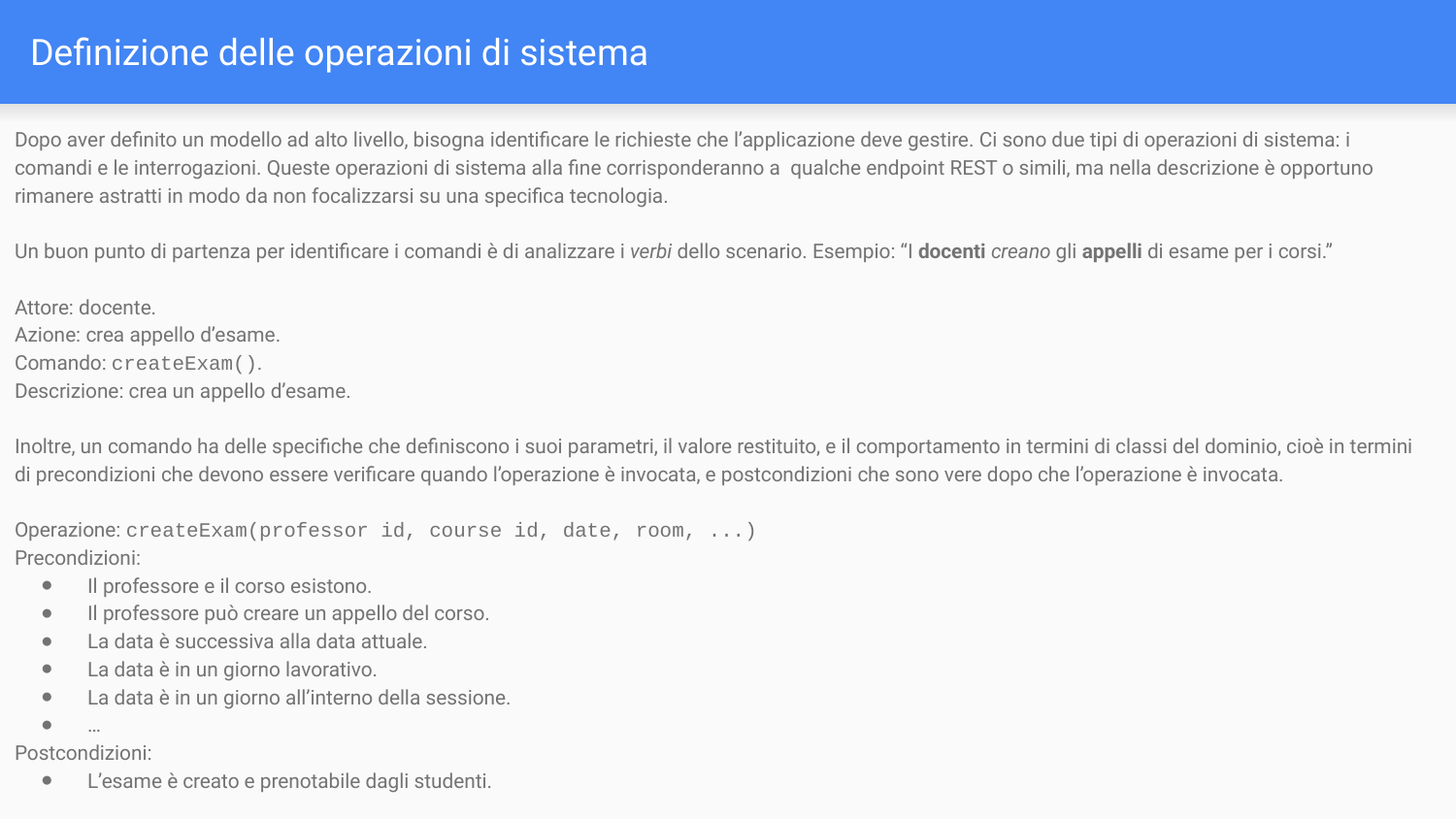

# Definizione delle operazioni di sistema
Dopo aver definito un modello ad alto livello, bisogna identificare le richieste che l’applicazione deve gestire. Ci sono due tipi di operazioni di sistema: i comandi e le interrogazioni. Queste operazioni di sistema alla fine corrisponderanno a  qualche endpoint REST o simili, ma nella descrizione è opportuno rimanere astratti in modo da non focalizzarsi su una specifica tecnologia.

Un buon punto di partenza per identificare i comandi è di analizzare i verbi dello scenario. Esempio: “I docenti creano gli appelli di esame per i corsi.”

Attore: docente.
Azione: crea appello d’esame.
Comando: createExam().
Descrizione: crea un appello d’esame.

Inoltre, un comando ha delle specifiche che definiscono i suoi parametri, il valore restituito, e il comportamento in termini di classi del dominio, cioè in termini di precondizioni che devono essere verificare quando l’operazione è invocata, e postcondizioni che sono vere dopo che l’operazione è invocata.

Operazione: createExam(professor id, course id, date, room, ...)
Precondizioni:
Il professore e il corso esistono.
Il professore può creare un appello del corso.
La data è successiva alla data attuale.
La data è in un giorno lavorativo.
La data è in un giorno all’interno della sessione.
…
Postcondizioni:
L’esame è creato e prenotabile dagli studenti.